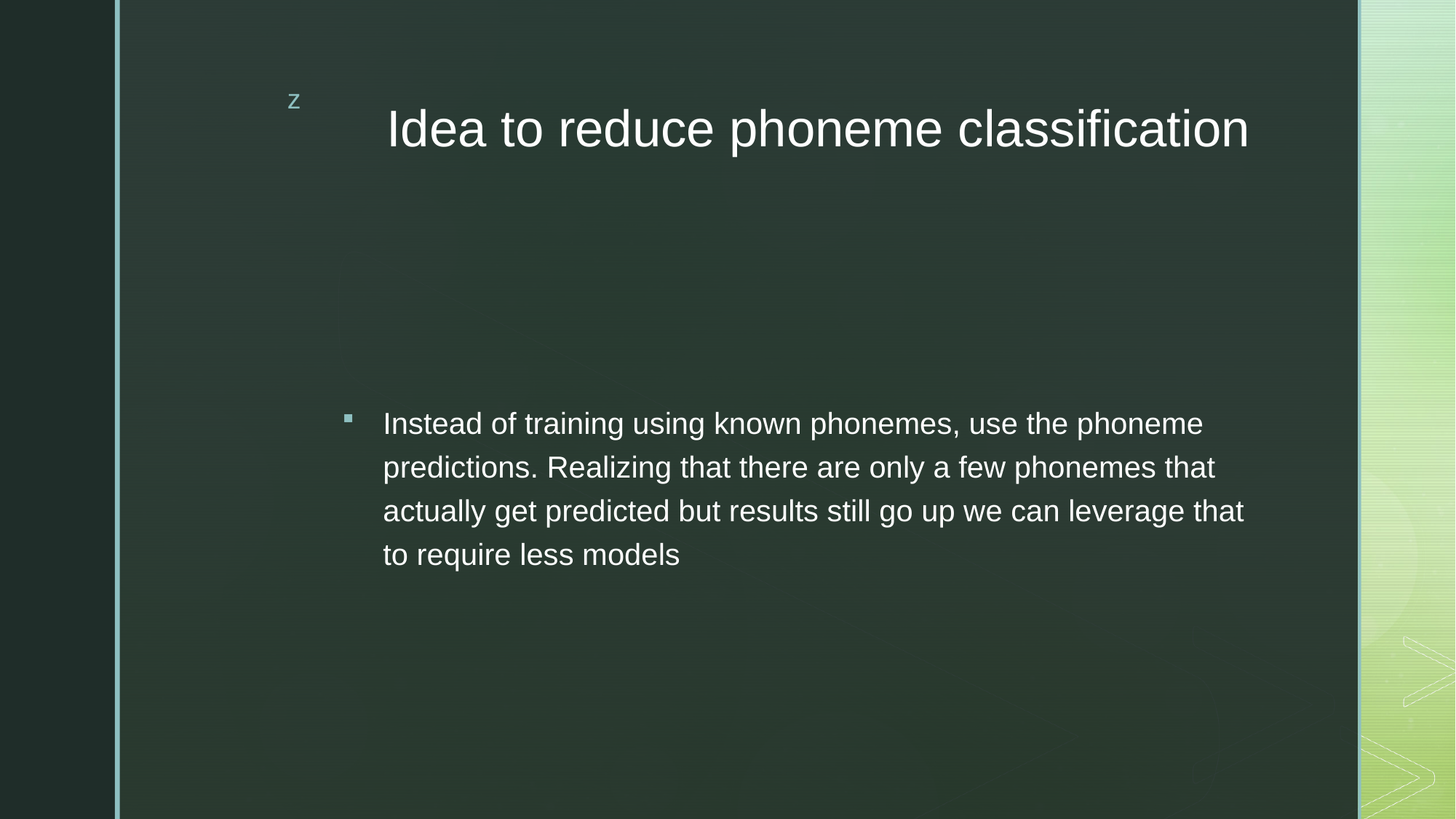

# Idea to reduce phoneme classification
Instead of training using known phonemes, use the phoneme predictions. Realizing that there are only a few phonemes that actually get predicted but results still go up we can leverage that to require less models